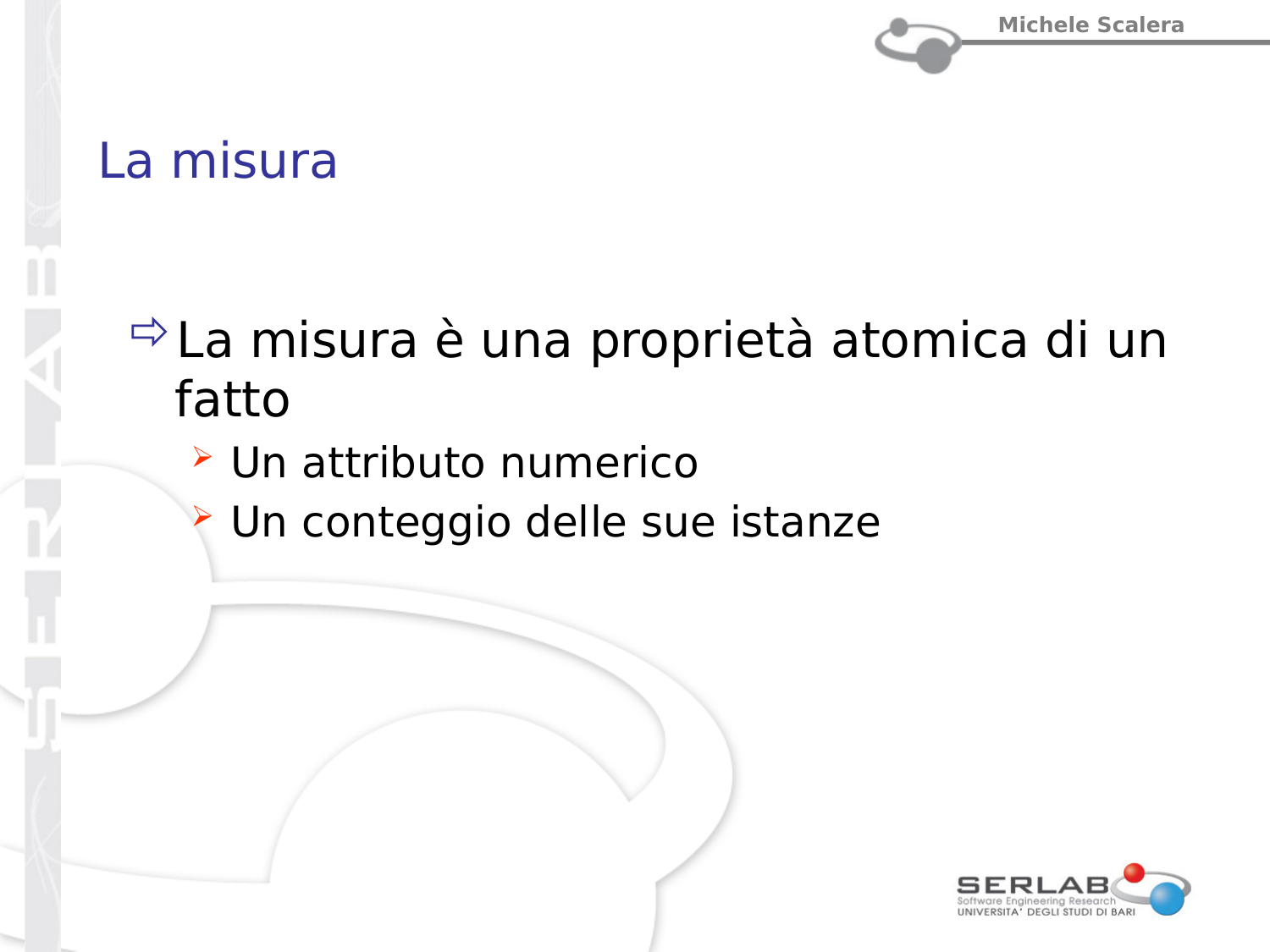

# La misura

La misura è una proprietà atomica di un fatto
Un attributo numerico
Un conteggio delle sue istanze